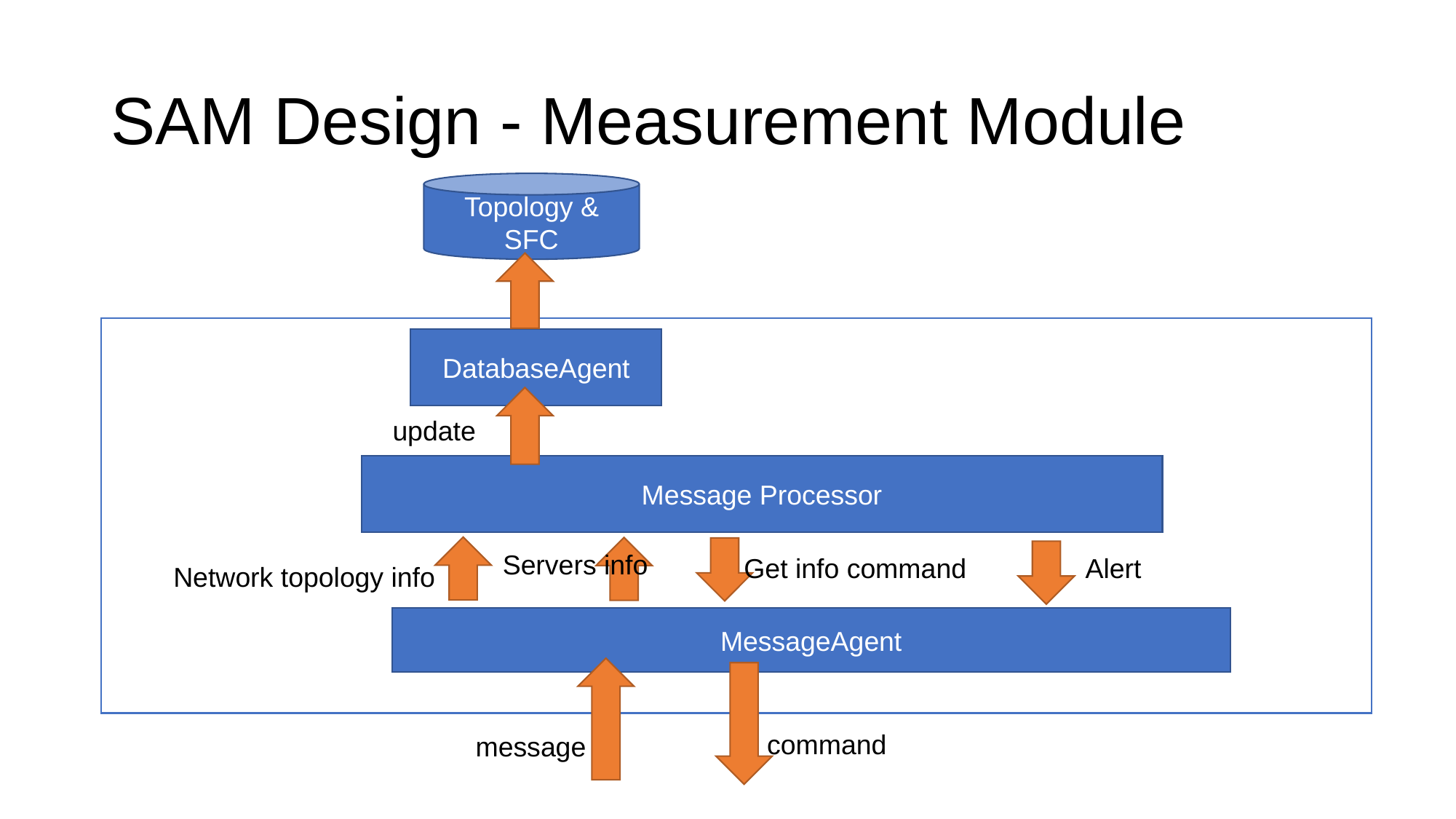

# SAM Design - Measurement Module
Topology & SFC

DatabaseAgent

update
Message Processor

Servers info

Get info command
Alert
Network topology info
MessageAgent

command
message